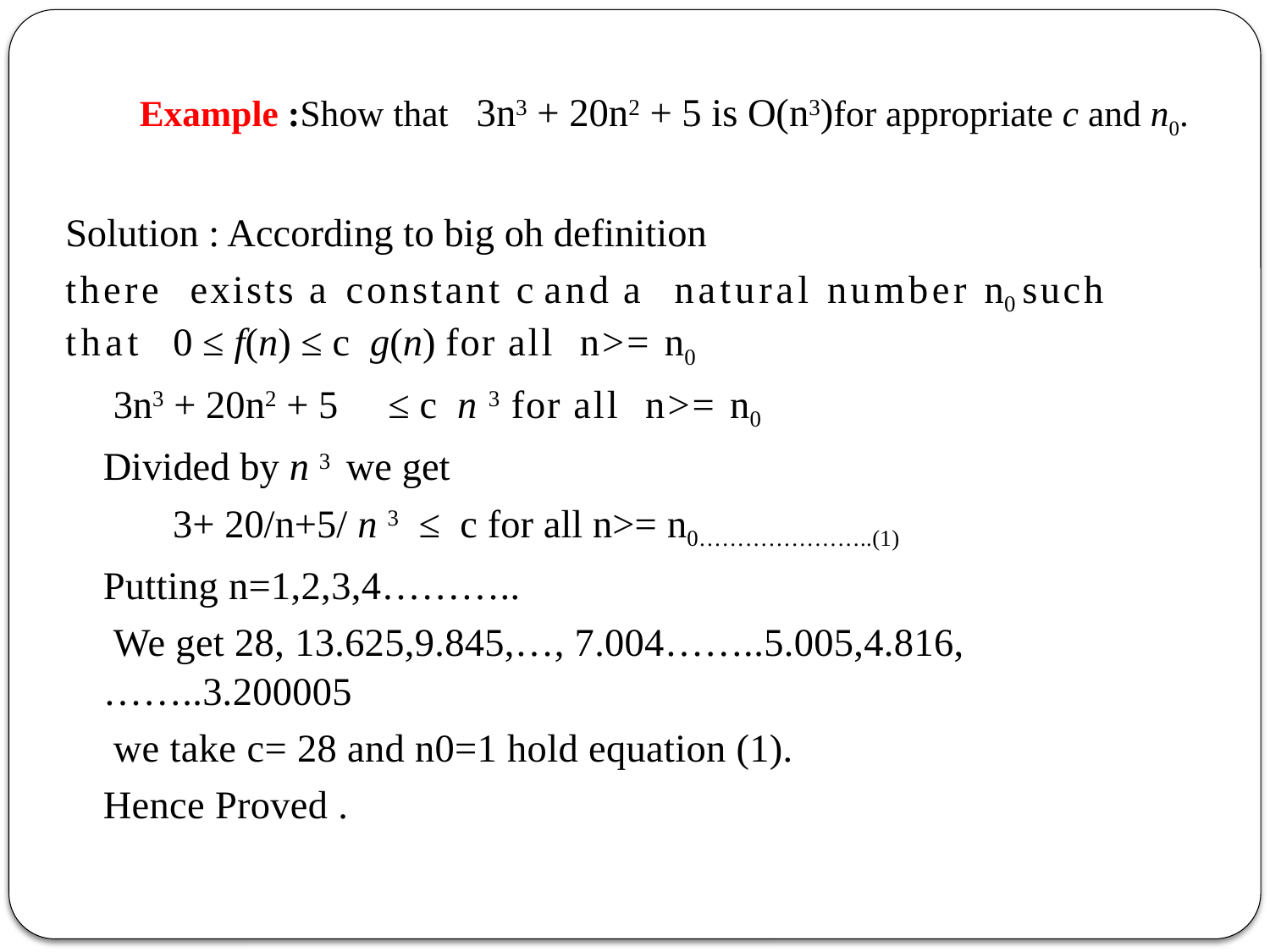

# Example :Show that   3n3 + 20n2 + 5 is O(n3)for appropriate c and n0.
Solution : According to big oh definition
there  exists a constant c and a  natural number n0 such  that   0 ≤ f(n) ≤ c  g(n) for all  n>= n0
 3n3 + 20n2 + 5     ≤ c  n  3  for all  n>= n0
Divided by n 3  we get
       3+ 20/n+5/ n 3  ≤  c for all n>= n0…………………..(1)
Putting n=1,2,3,4………..
 We get 28, 13.625,9.845,…, 7.004……..5.005,4.816,……..3.200005
 we take c= 28 and n0=1 hold equation (1).
Hence Proved .